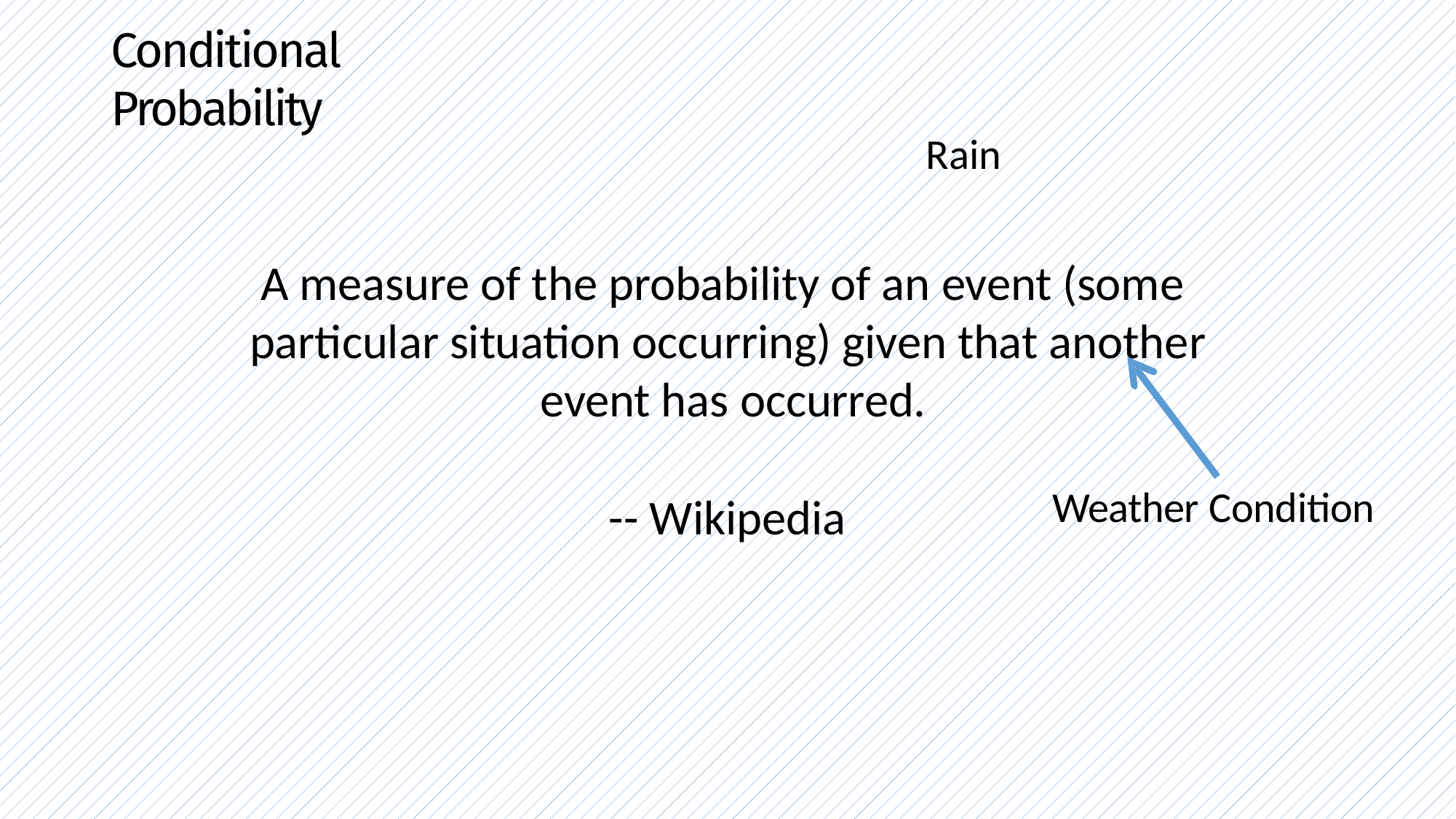

# Conditional Probability
Rain

A measure of the probability of an event (some  particular situation occurring) given that another  event has occurred.

Weather Condition
-- Wikipedia